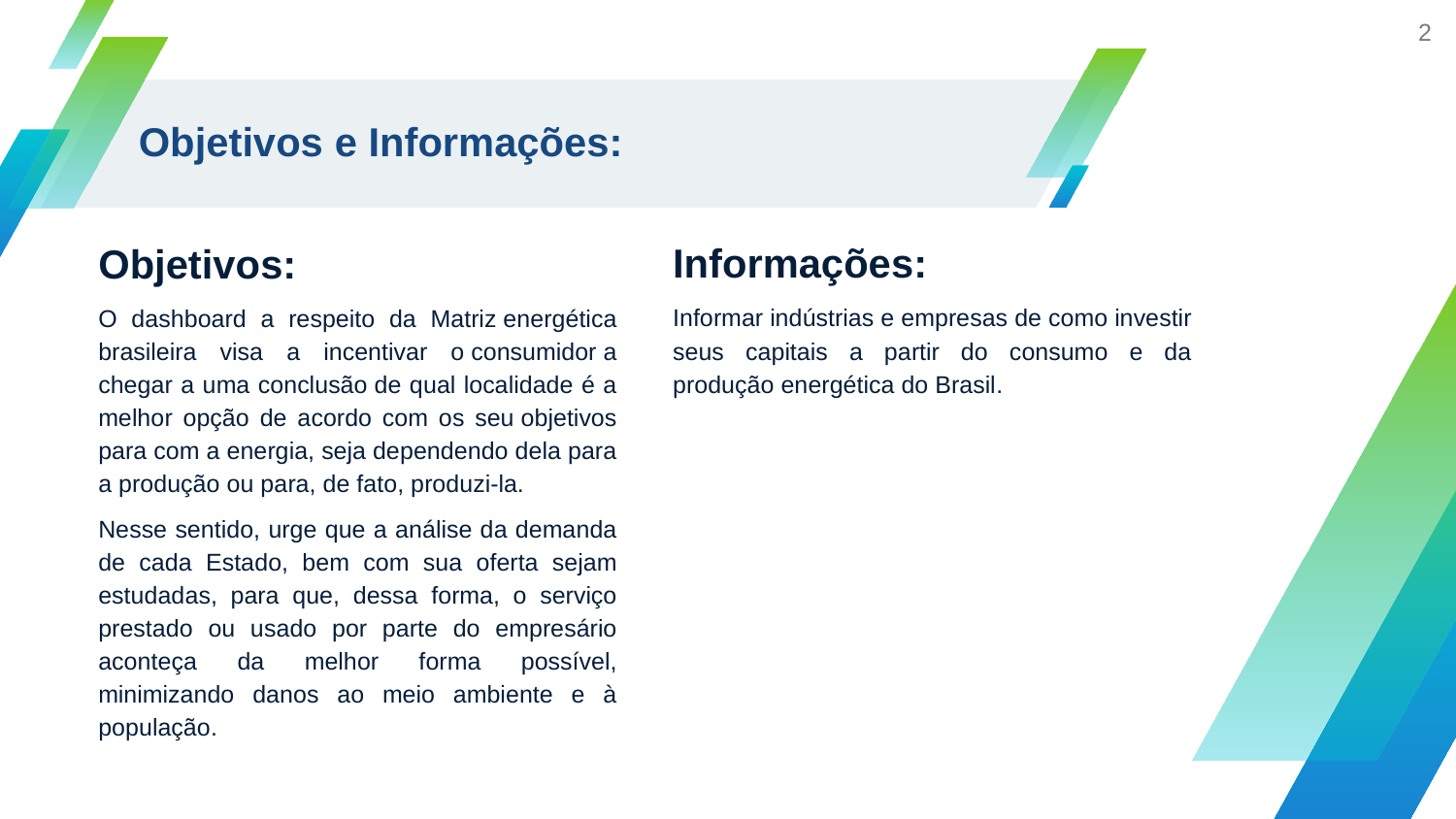

2
# Objetivos e Informações:
Informações:
Informar indústrias e empresas de como investir seus capitais a partir do consumo e da produção energética do Brasil.
Objetivos:
O dashboard a respeito da Matriz energética brasileira visa a incentivar o consumidor a chegar a uma conclusão de qual localidade é a melhor opção de acordo com os seu objetivos para com a energia, seja dependendo dela para a produção ou para, de fato, produzi-la.
Nesse sentido, urge que a análise da demanda de cada Estado, bem com sua oferta sejam estudadas, para que, dessa forma, o serviço prestado ou usado por parte do empresário aconteça da melhor forma possível, minimizando danos ao meio ambiente e à população.